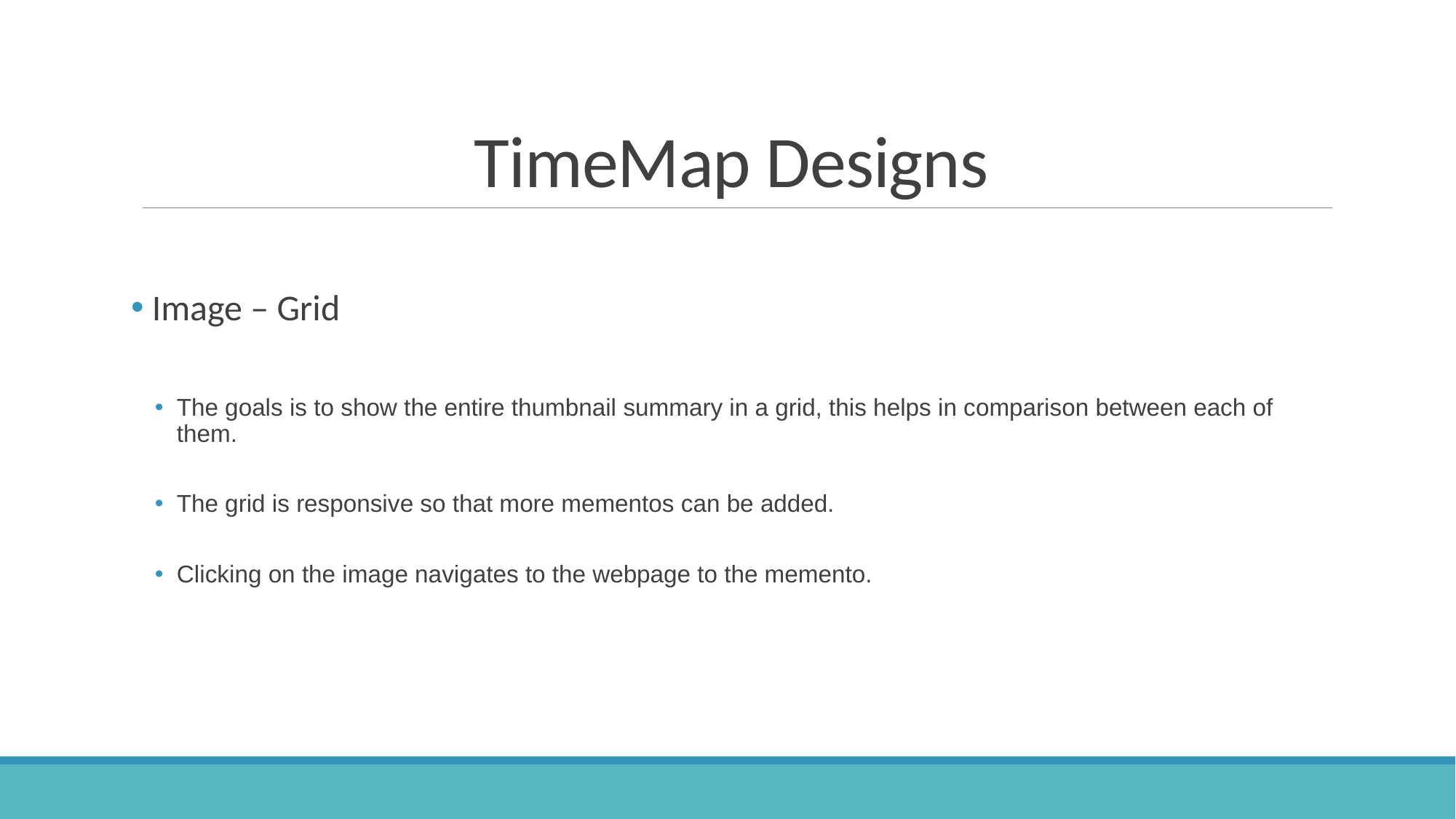

# TimeMap Designs
 Image – Grid

The goals is to show the entire thumbnail summary in a grid, this helps in comparison between each of them.

The grid is responsive so that more mementos can be added.

Clicking on the image navigates to the webpage to the memento.